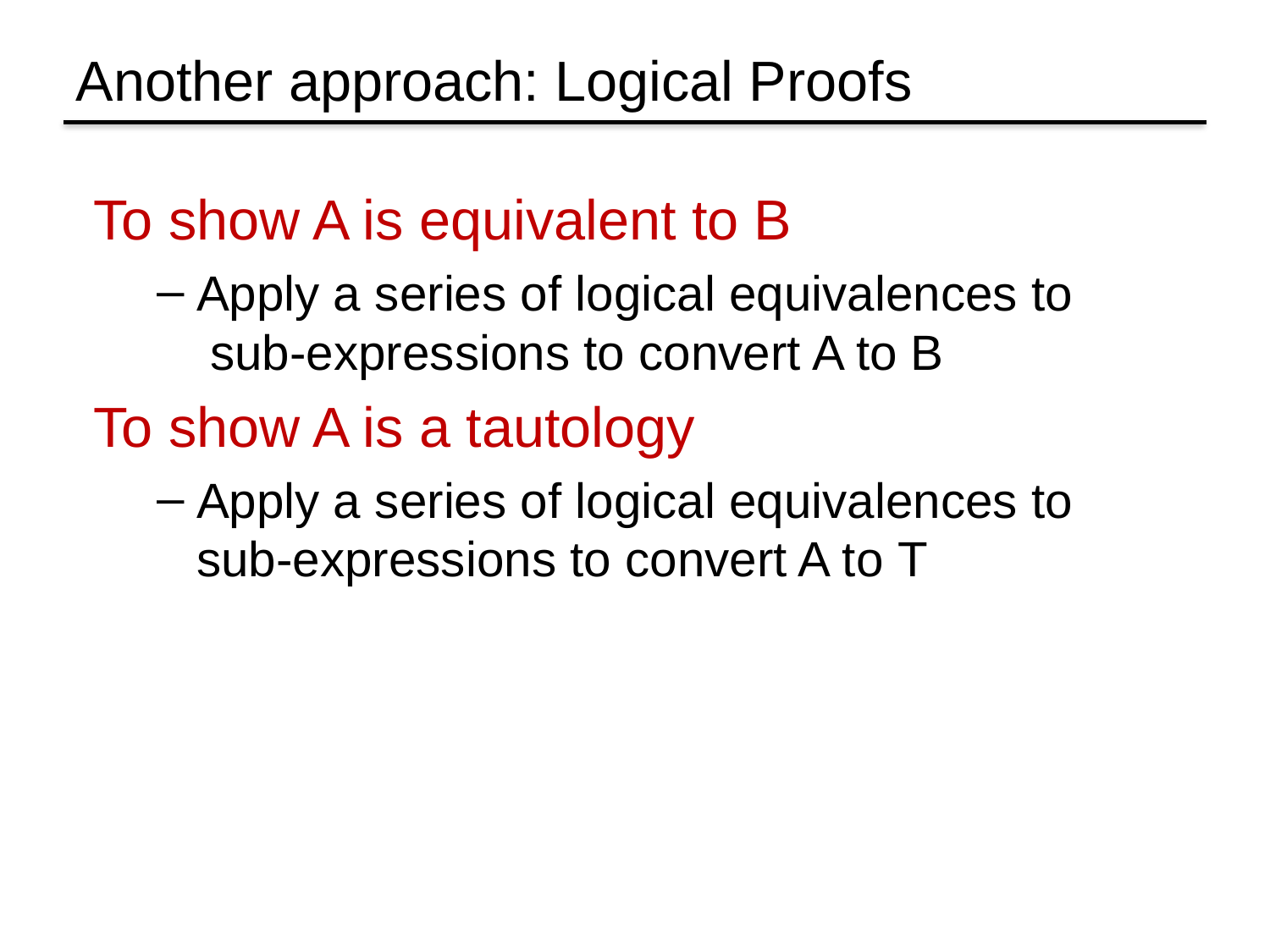

# Another approach: Logical Proofs
To show A is equivalent to B
Apply a series of logical equivalences to           sub-expressions to convert A to B
To show A is a tautology
Apply a series of logical equivalences to         sub-expressions to convert A to T